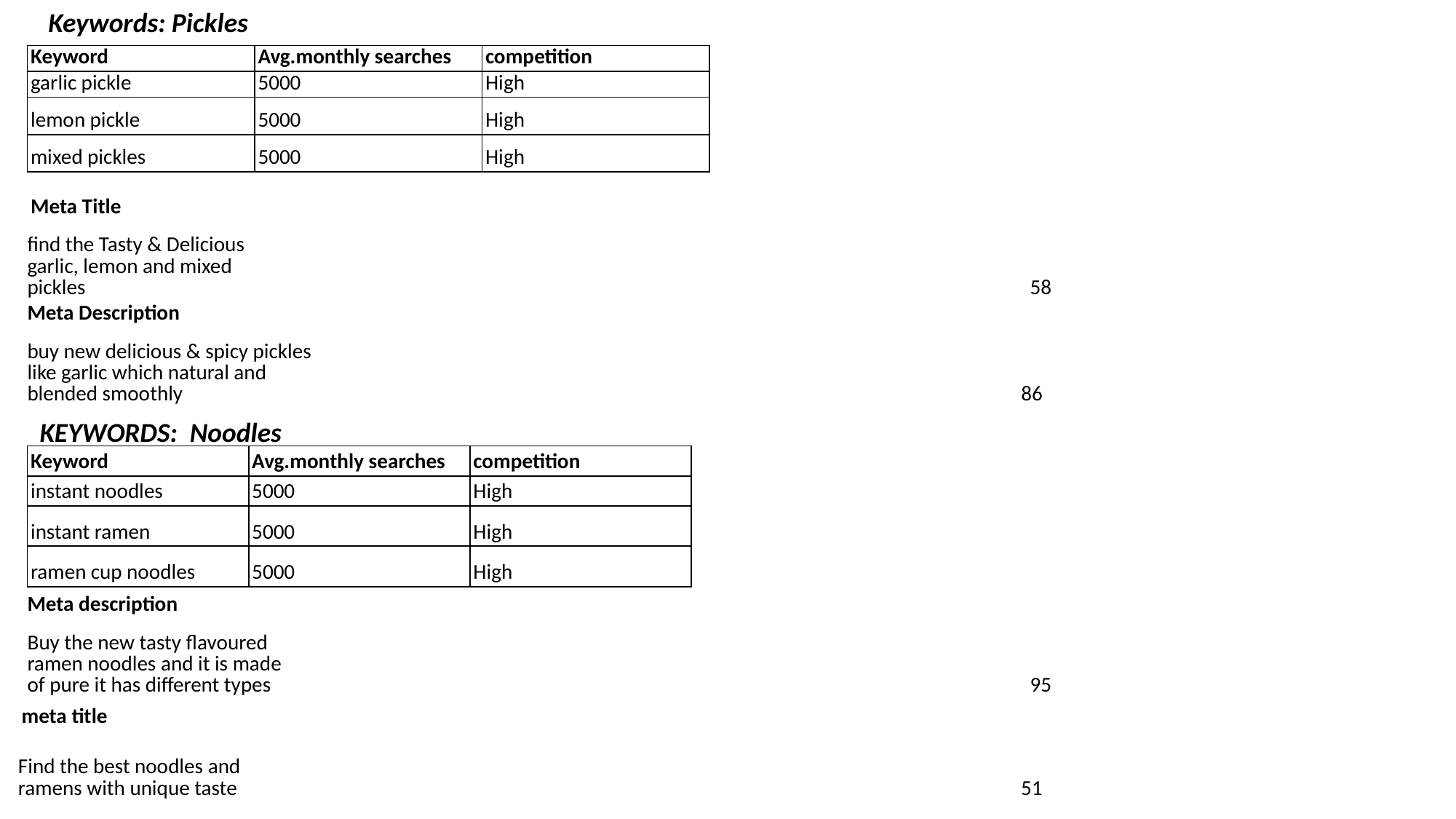

Keywords: Pickles
| Keyword | Avg.monthly searches | competition |
| --- | --- | --- |
| garlic pickle | 5000 | High |
| lemon pickle | 5000 | High |
| mixed pickles | 5000 | High |
| Meta Title |  |  |  |
| --- | --- | --- | --- |
| find the Tasty & Delicious garlic, lemon and mixed pickles |  |  | 58 |
| Meta Description |  |  |  |
| --- | --- | --- | --- |
| buy new delicious & spicy pickles like garlic which natural and blended smoothly |  |  | 86 |
KEYWORDS:  Noodles
| Keyword | Avg.monthly searches | competition |
| --- | --- | --- |
| instant noodles | 5000 | High |
| instant ramen | 5000 | High |
| ramen cup noodles | 5000 | High |
|  |
| --- |
|  |  |  |  |
| --- | --- | --- | --- |
|  |  |  |  |
| Meta description |  |  |  |
| --- | --- | --- | --- |
| Buy the new tasty flavoured ramen noodles and it is made of pure it has different types |  |  | 95 |
| meta title |  |  |  |
| --- | --- | --- | --- |
| Find the best noodles and ramens with unique taste |  |  | 51 |